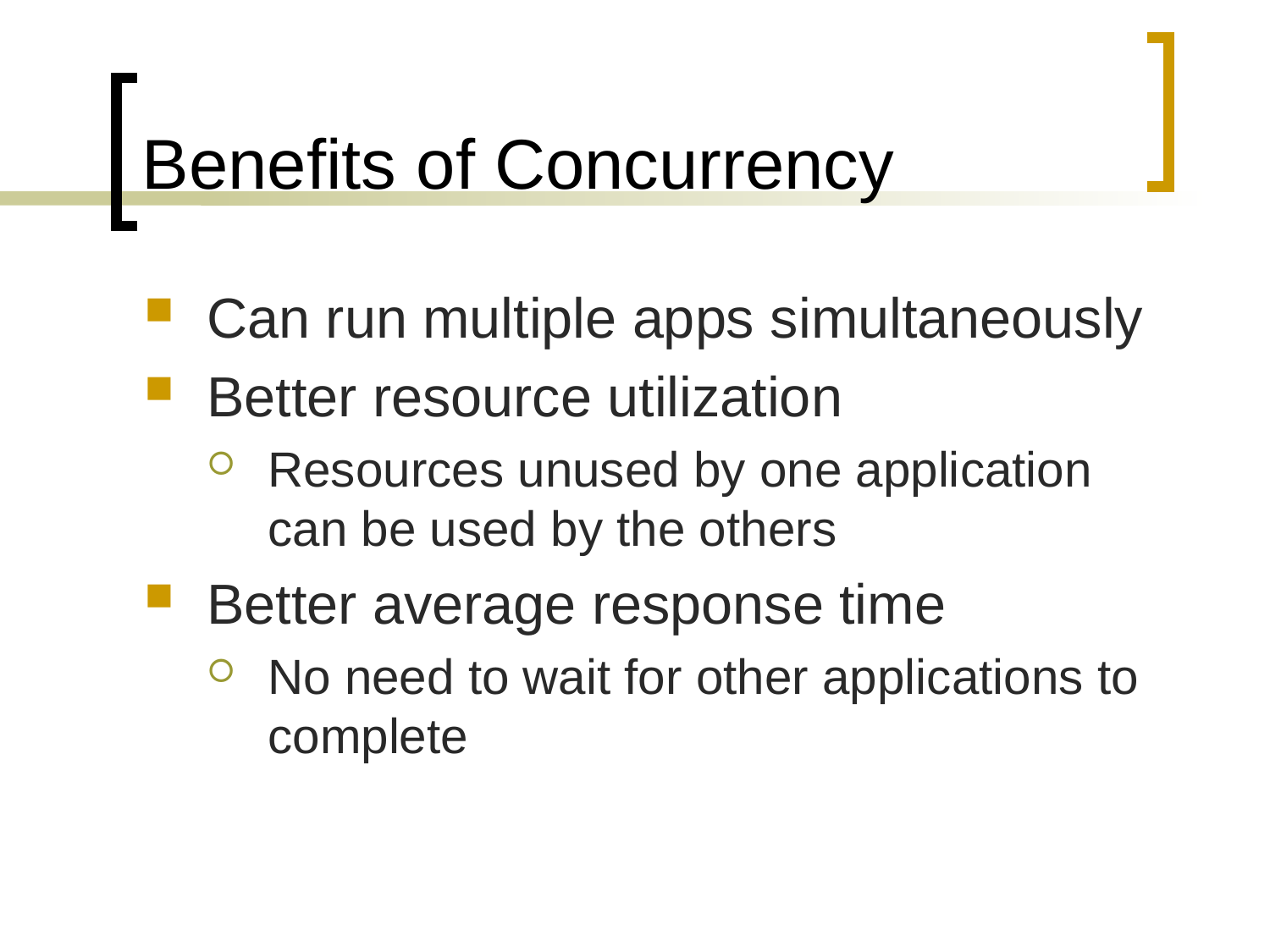

# Benefits of Concurrency
Can run multiple apps simultaneously
Better resource utilization
Resources unused by one application can be used by the others
Better average response time
No need to wait for other applications to complete